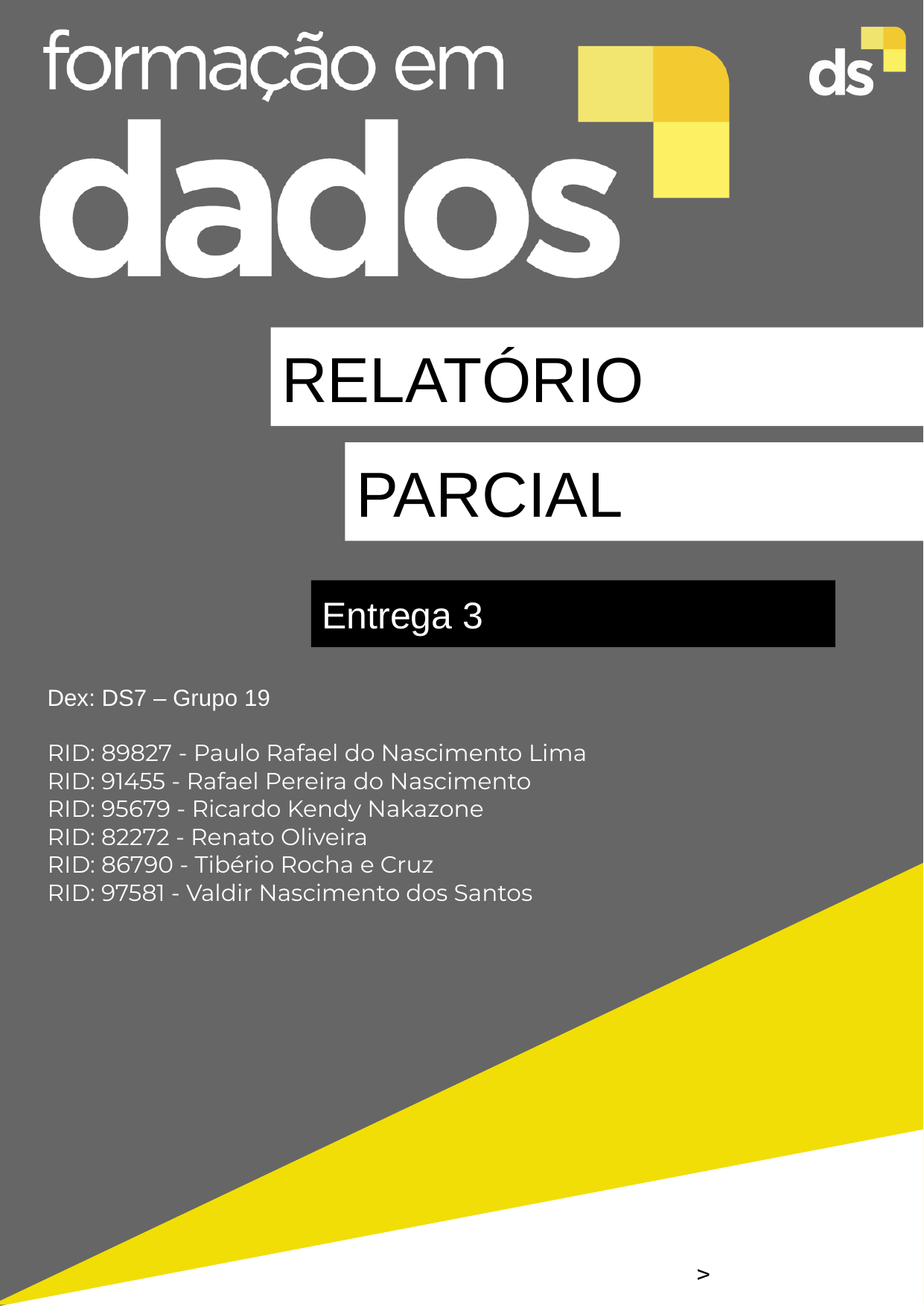

RELATÓRIO
PARCIAL
Entrega 3
Dex: DS7 – Grupo 19

RID: 89827 - Paulo Rafael do Nascimento Lima
RID: 91455 - Rafael Pereira do Nascimento
RID: 95679 - Ricardo Kendy Nakazone
RID: 82272 - Renato Oliveira
RID: 86790 - Tibério Rocha e Cruz
RID: 97581 - Valdir Nascimento dos Santos